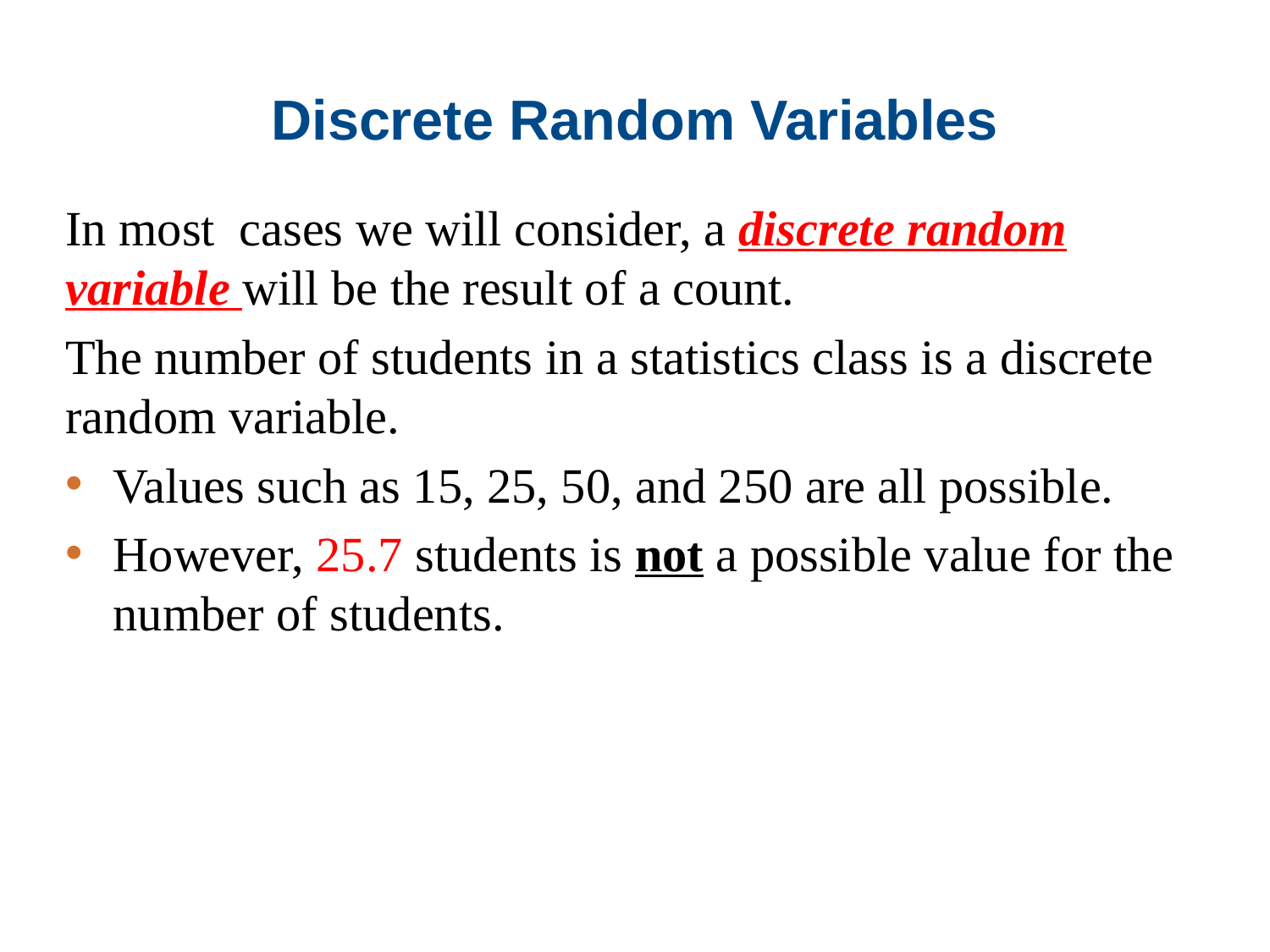

# Discrete Random Variables
In most  cases we will consider, a discrete random variable will be the result of a count.
The number of students in a statistics class is a discrete random variable.
Values such as 15, 25, 50, and 250 are all possible.
However, 25.7 students is not a possible value for the number of students.